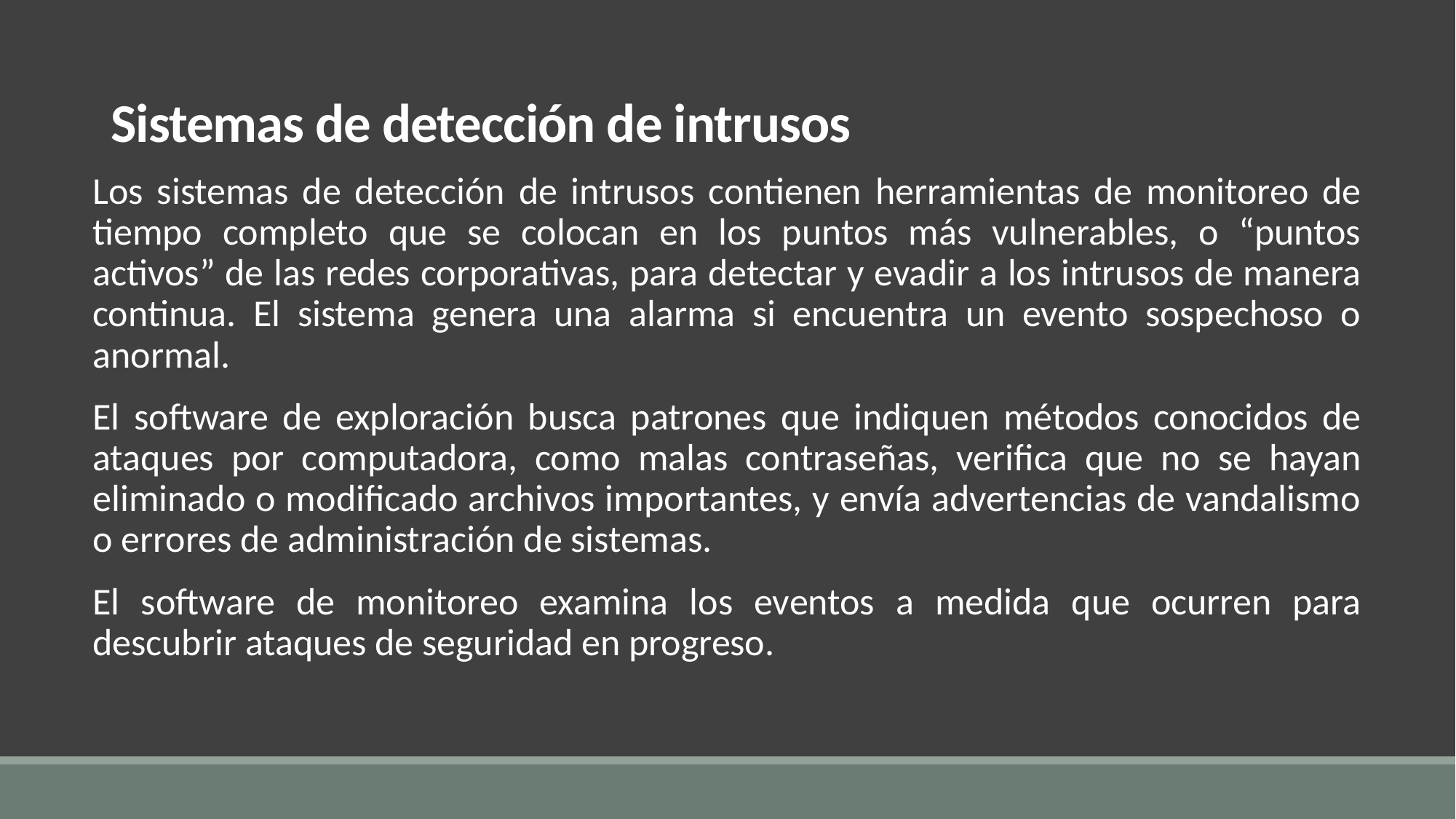

# Sistemas de detección de intrusos
Los sistemas de detección de intrusos contienen herramientas de monitoreo de tiempo completo que se colocan en los puntos más vulnerables, o “puntos activos” de las redes corporativas, para detectar y evadir a los intrusos de manera continua. El sistema genera una alarma si encuentra un evento sospechoso o anormal.
El software de exploración busca patrones que indiquen métodos conocidos de ataques por computadora, como malas contraseñas, verifica que no se hayan eliminado o modificado archivos importantes, y envía advertencias de vandalismo o errores de administración de sistemas.
El software de monitoreo examina los eventos a medida que ocurren para descubrir ataques de seguridad en progreso.